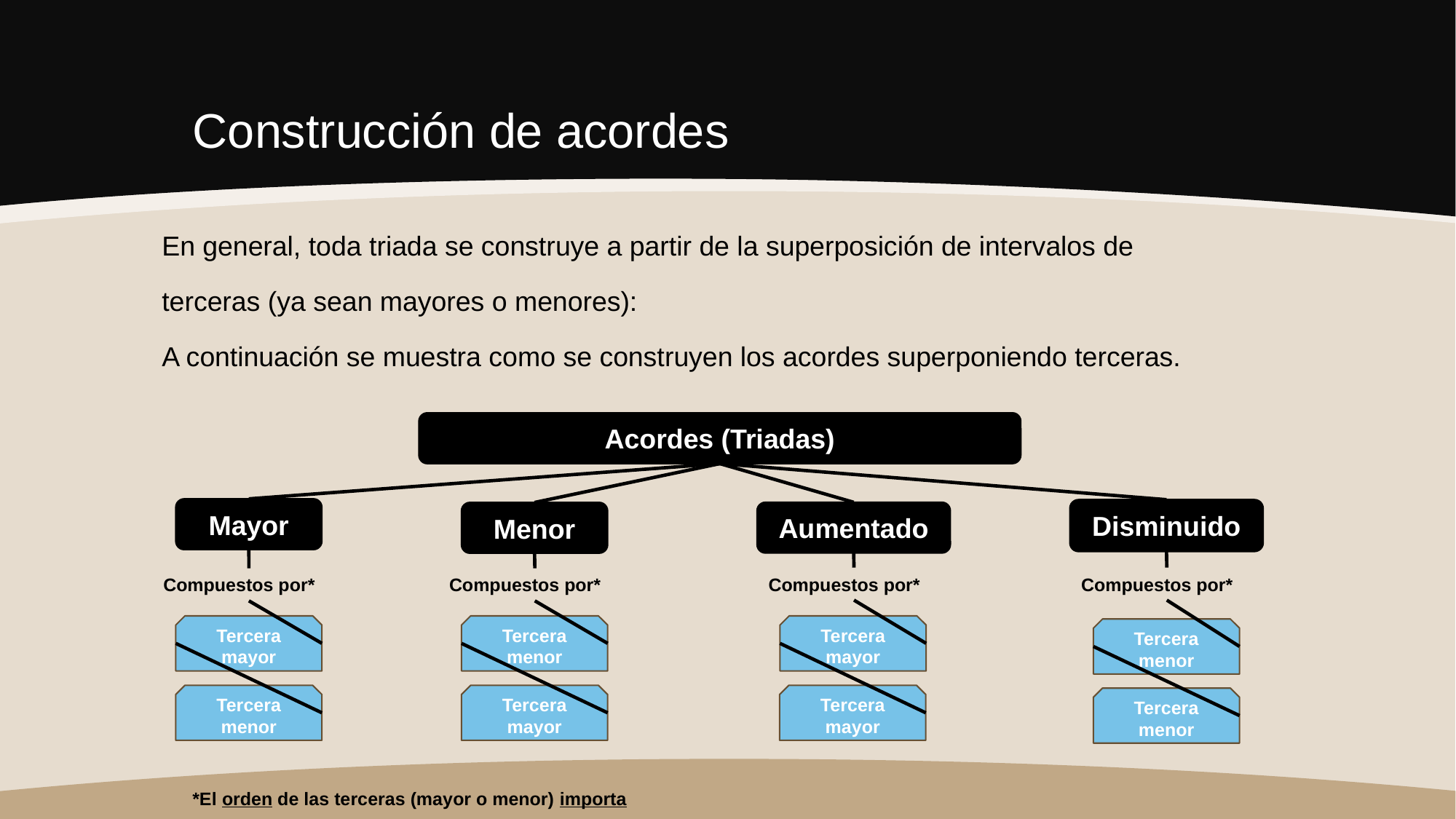

# Construcción de acordes
En general, toda triada se construye a partir de la superposición de intervalos de terceras (ya sean mayores o menores):
A continuación se muestra como se construyen los acordes superponiendo terceras.
Acordes (Triadas)
Mayor
Disminuido
Aumentado
Menor
Compuestos por*
Compuestos por*
Compuestos por*
Compuestos por*
Tercera mayor
Tercera menor
Tercera mayor
Tercera menor
Tercera menor
Tercera mayor
Tercera mayor
Tercera menor
*El orden de las terceras (mayor o menor) importa